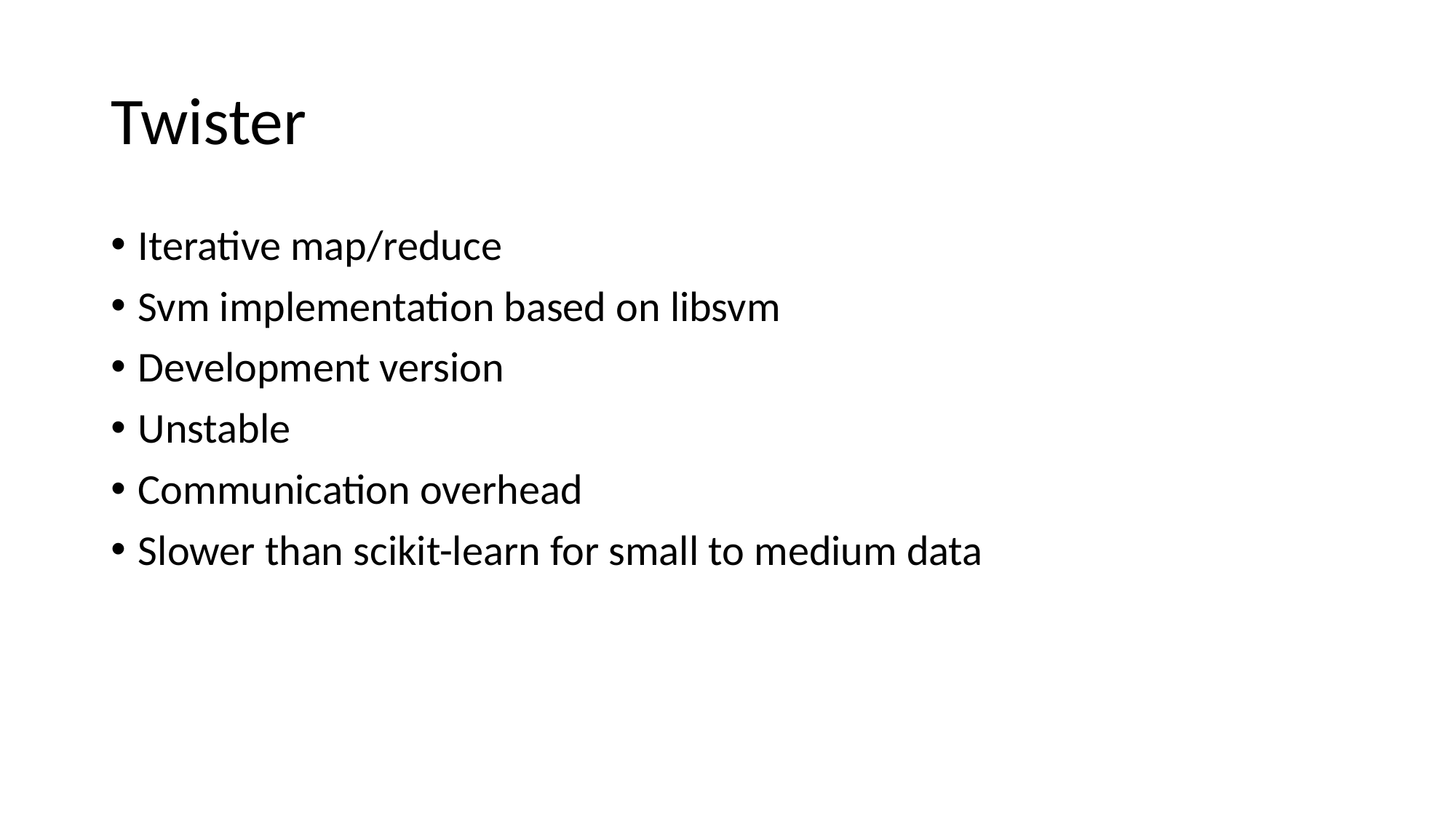

# Twister
Iterative map/reduce
Svm implementation based on libsvm
Development version
Unstable
Communication overhead
Slower than scikit-learn for small to medium data